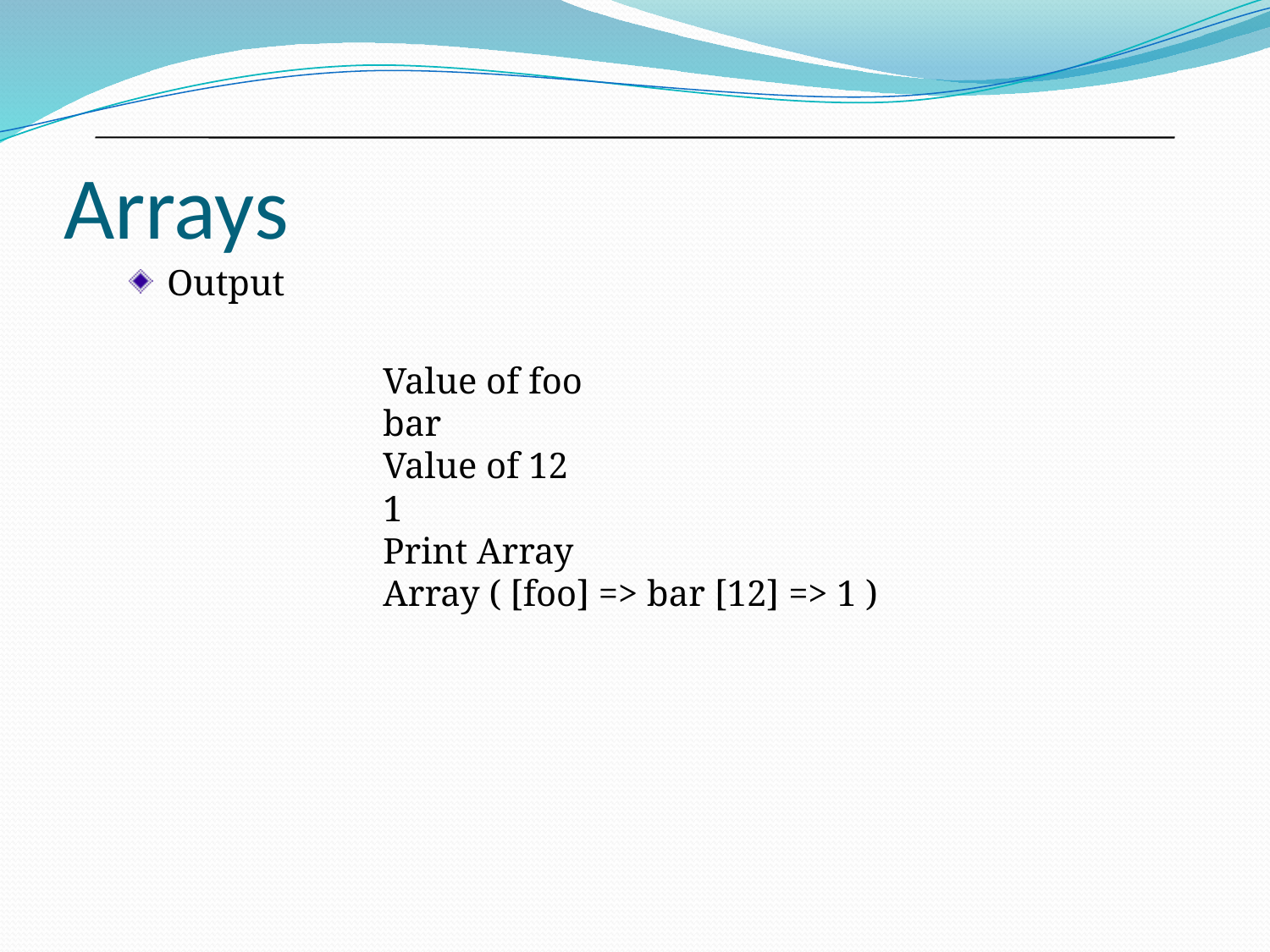

# Arrays
Output

		Value of foo 
		bar 
		Value of 12 
		1 
		Print Array 
		Array ( [foo] => bar [12] => 1 )